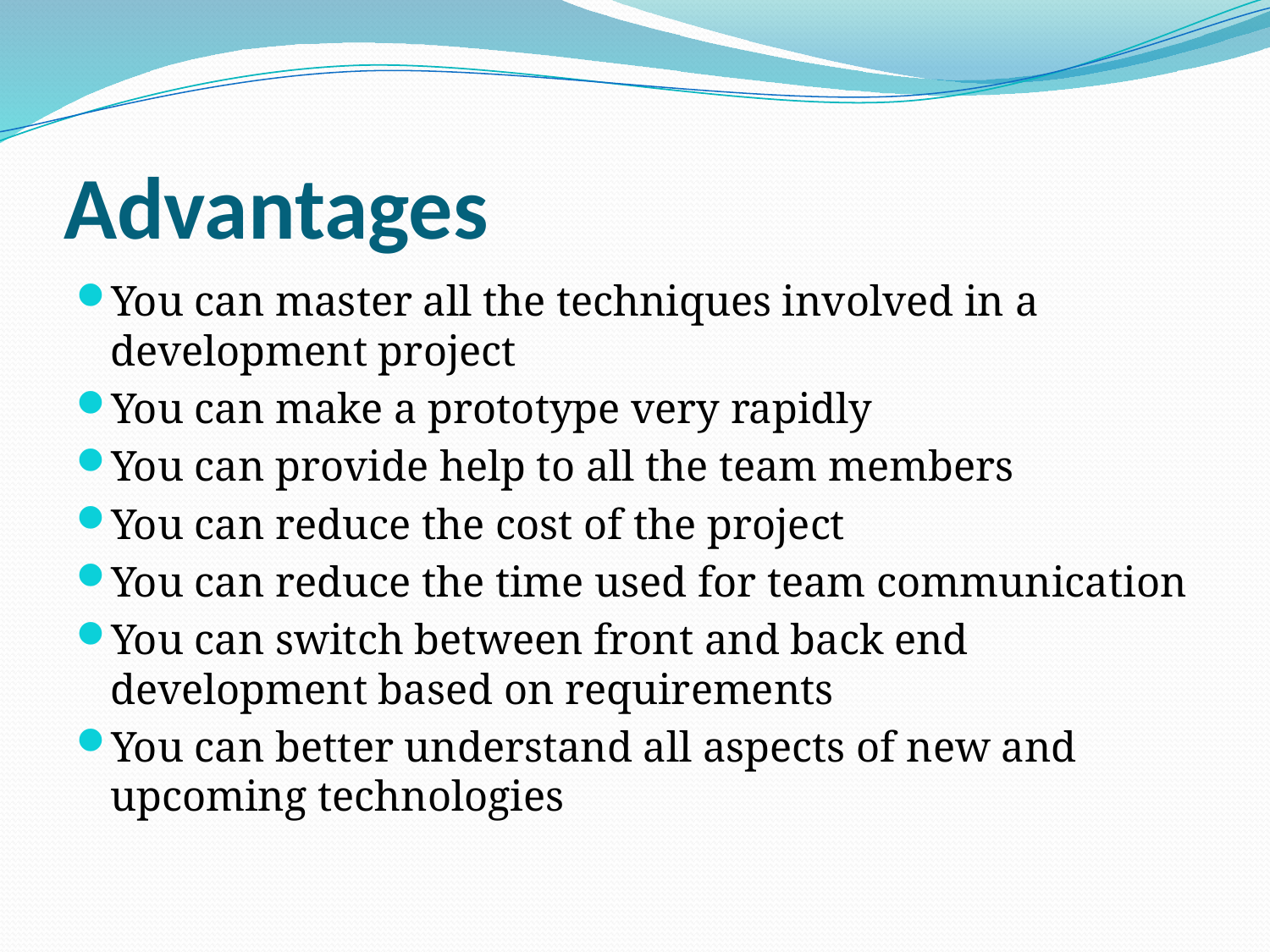

# Advantages
You can master all the techniques involved in a development project
You can make a prototype very rapidly
You can provide help to all the team members
You can reduce the cost of the project
You can reduce the time used for team communication
You can switch between front and back end development based on requirements
You can better understand all aspects of new and upcoming technologies